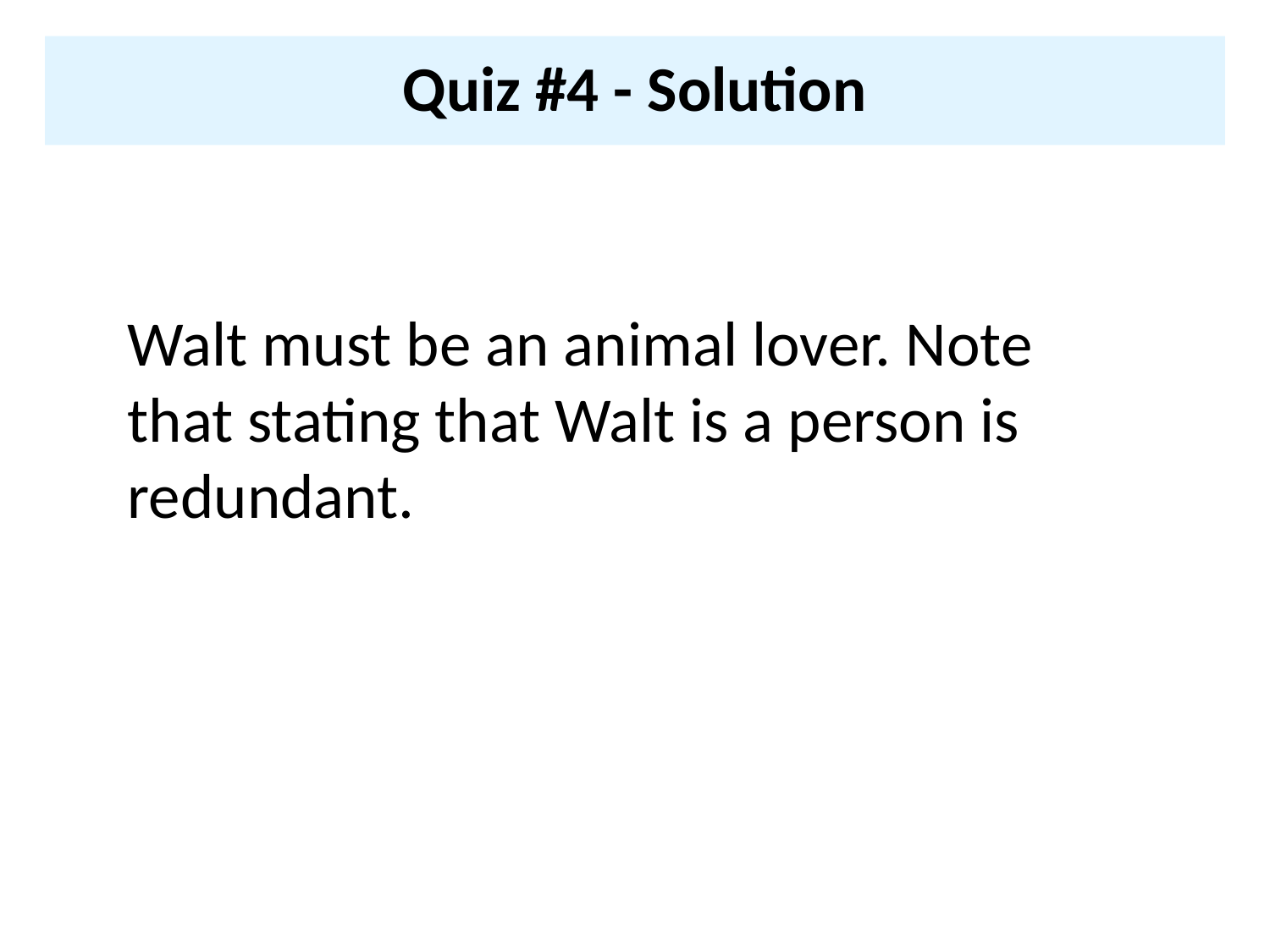

# Quiz #4 - Solution
Walt must be an animal lover. Note that stating that Walt is a person is redundant.